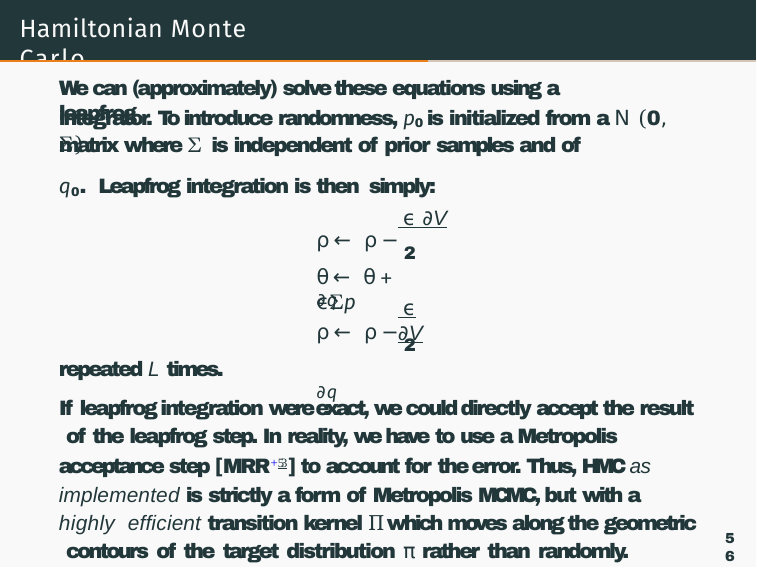

# Hamiltonian Monte Carlo

We can (approximately) solve these equations using a leapfrog
integrator. To introduce randomness, p0 is initialized from a N (0, Σ)
matrix where Σ is independent of prior samples and of q0.  Leapfrog integration is then simply:
 ϵ ∂V
ρ ← ρ − 2 ∂q
θ ← θ + ϵΣp
 ϵ ∂V
ρ ← ρ − 2 ∂q
repeated L times.
If leapfrog integration were exact, we could directly accept the result  of the leapfrog step. In reality, we have to use a Metropolis  acceptance step [MRR+53] to account for the error. Thus, HMC as  implemented is strictly a form of Metropolis MCMC, but with a highly  efﬁcient transition kernel Π which moves along the geometric  contours of the target distribution π rather than randomly.
56